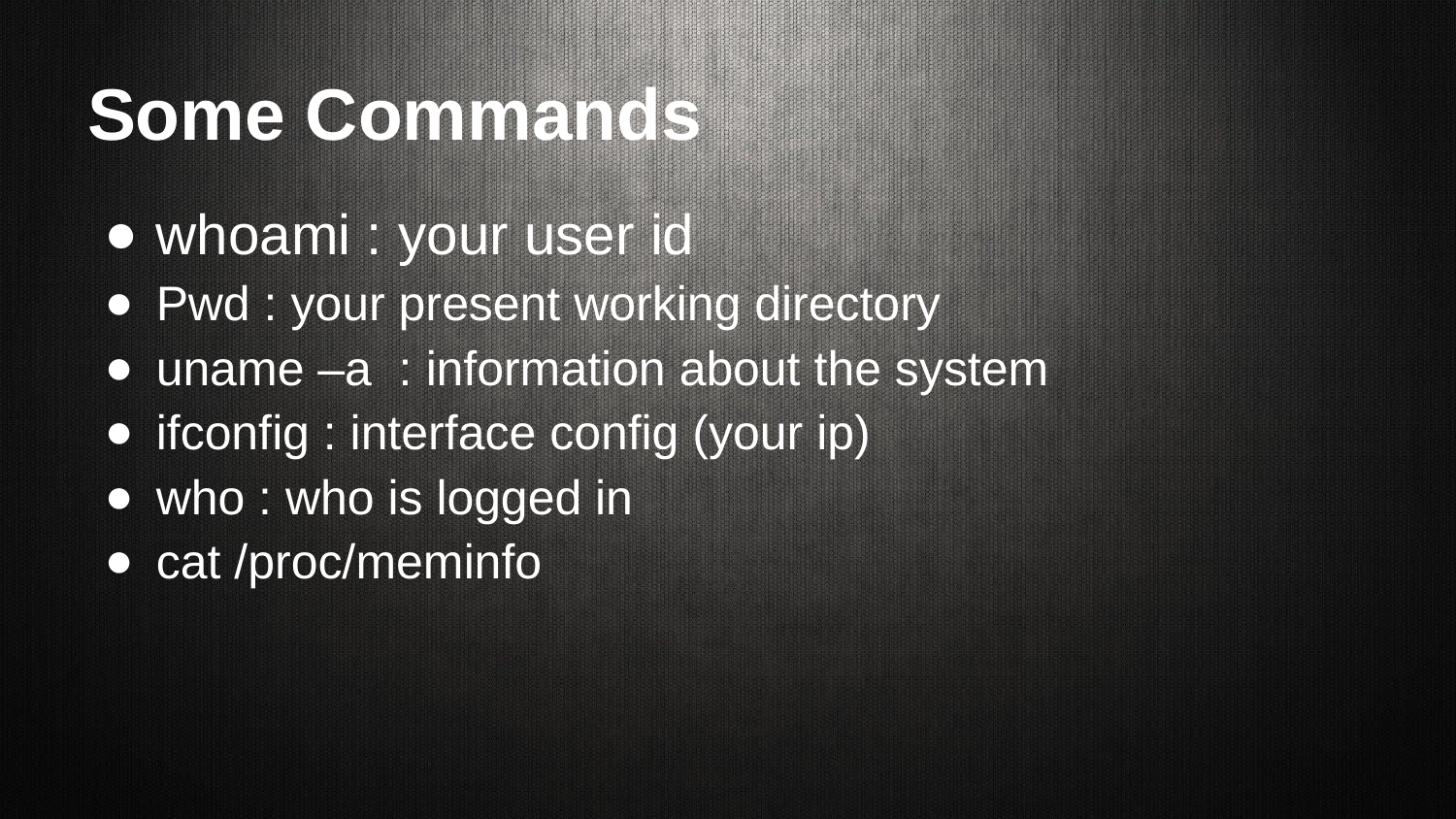

# Some Commands
whoami : your user id
Pwd : your present working directory
uname –a  : information about the system
ifconfig : interface config (your ip)
who : who is logged in
cat /proc/meminfo